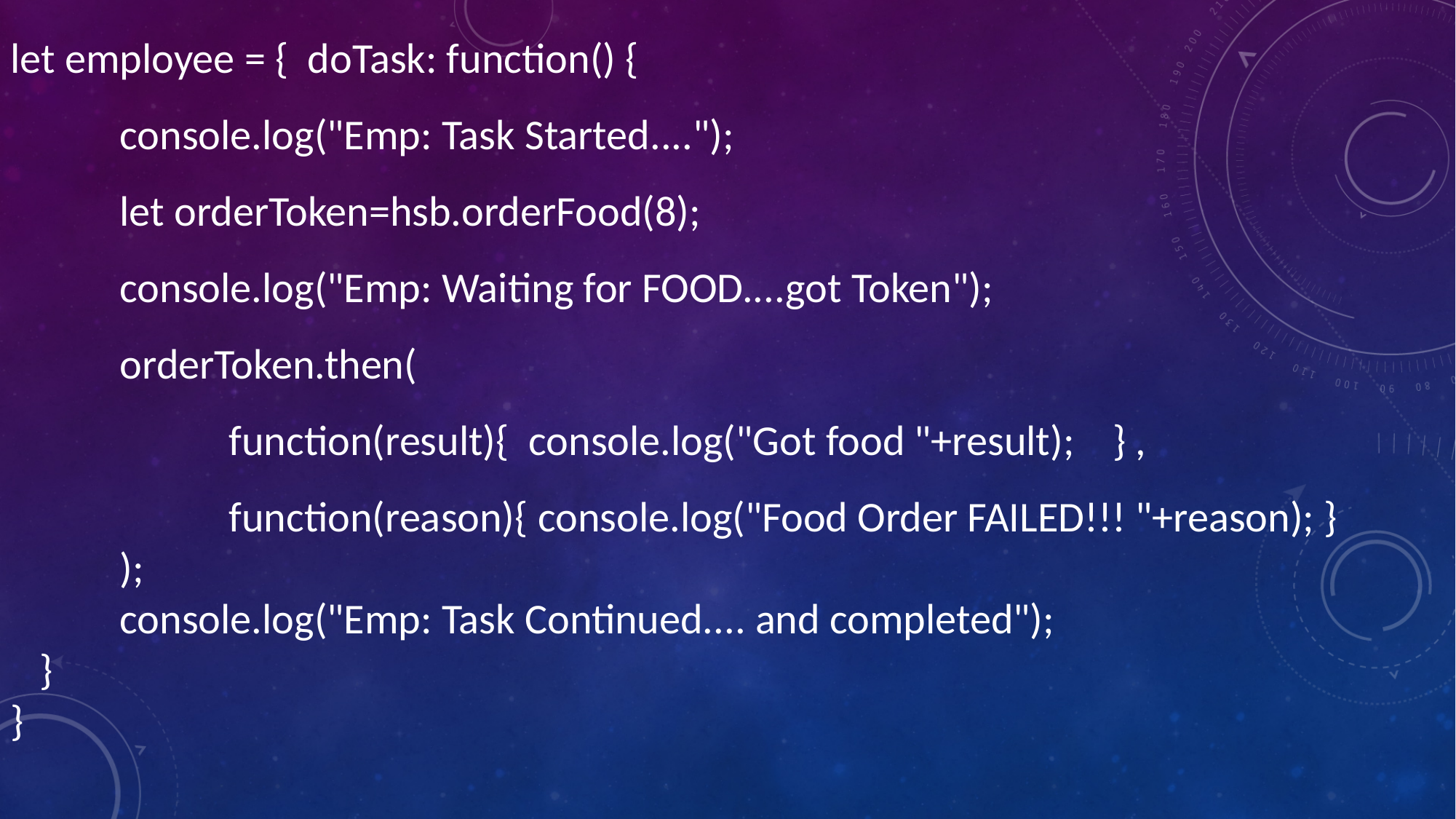

let employee = {  doTask: function() {
	console.log("Emp: Task Started....");
	let orderToken=hsb.orderFood(8);
	console.log("Emp: Waiting for FOOD....got Token");
	orderToken.then(
		function(result){  console.log("Got food "+result);    } ,
		function(reason){ console.log("Food Order FAILED!!! "+reason); }
	);
	console.log("Emp: Task Continued.... and completed");
   }
}